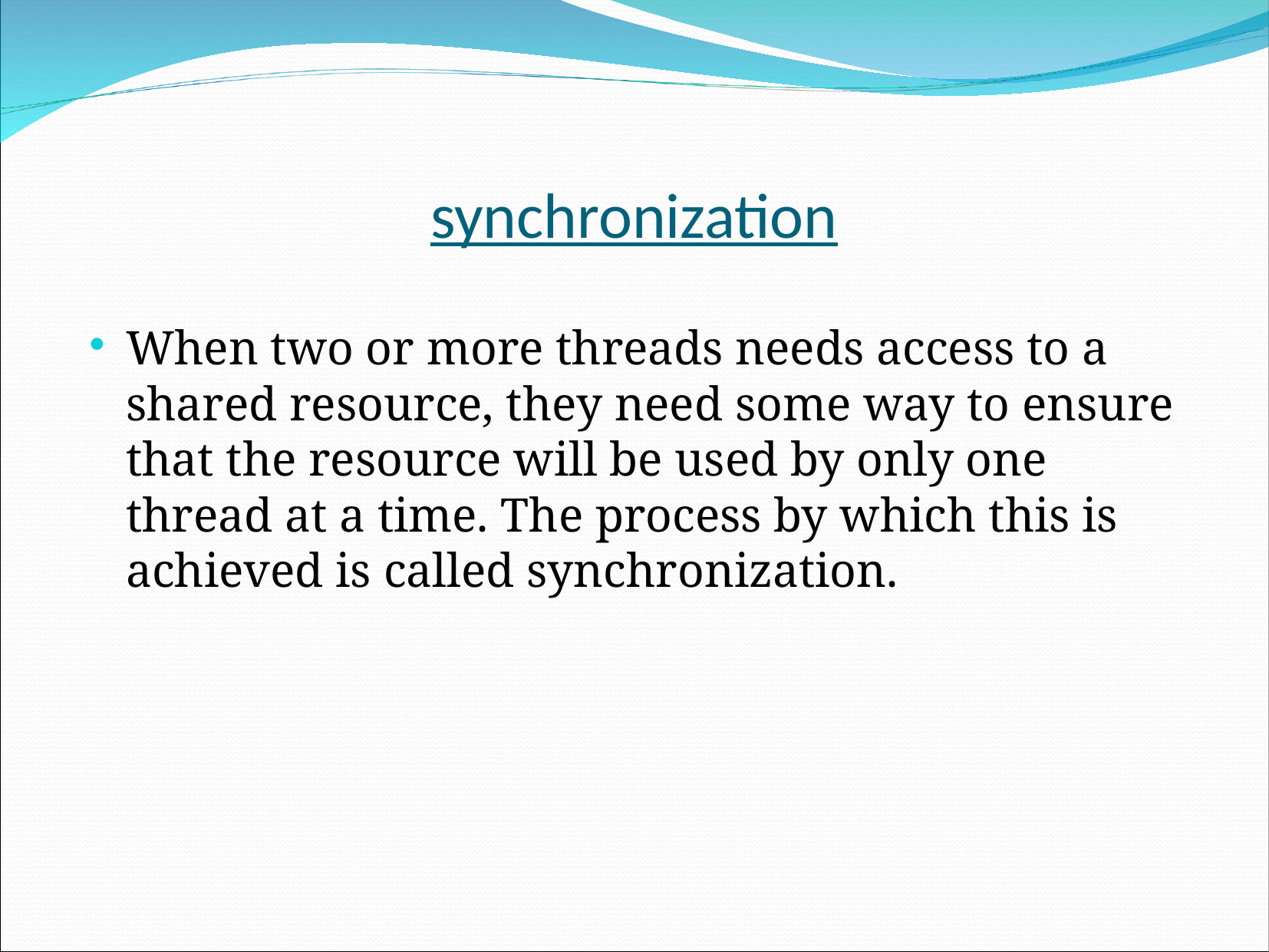

synchronization

When two or more threads needs access to a shared resource, they need some way to ensure that the resource will be used by only one thread at a time. The process by which this is achieved is called synchronization.